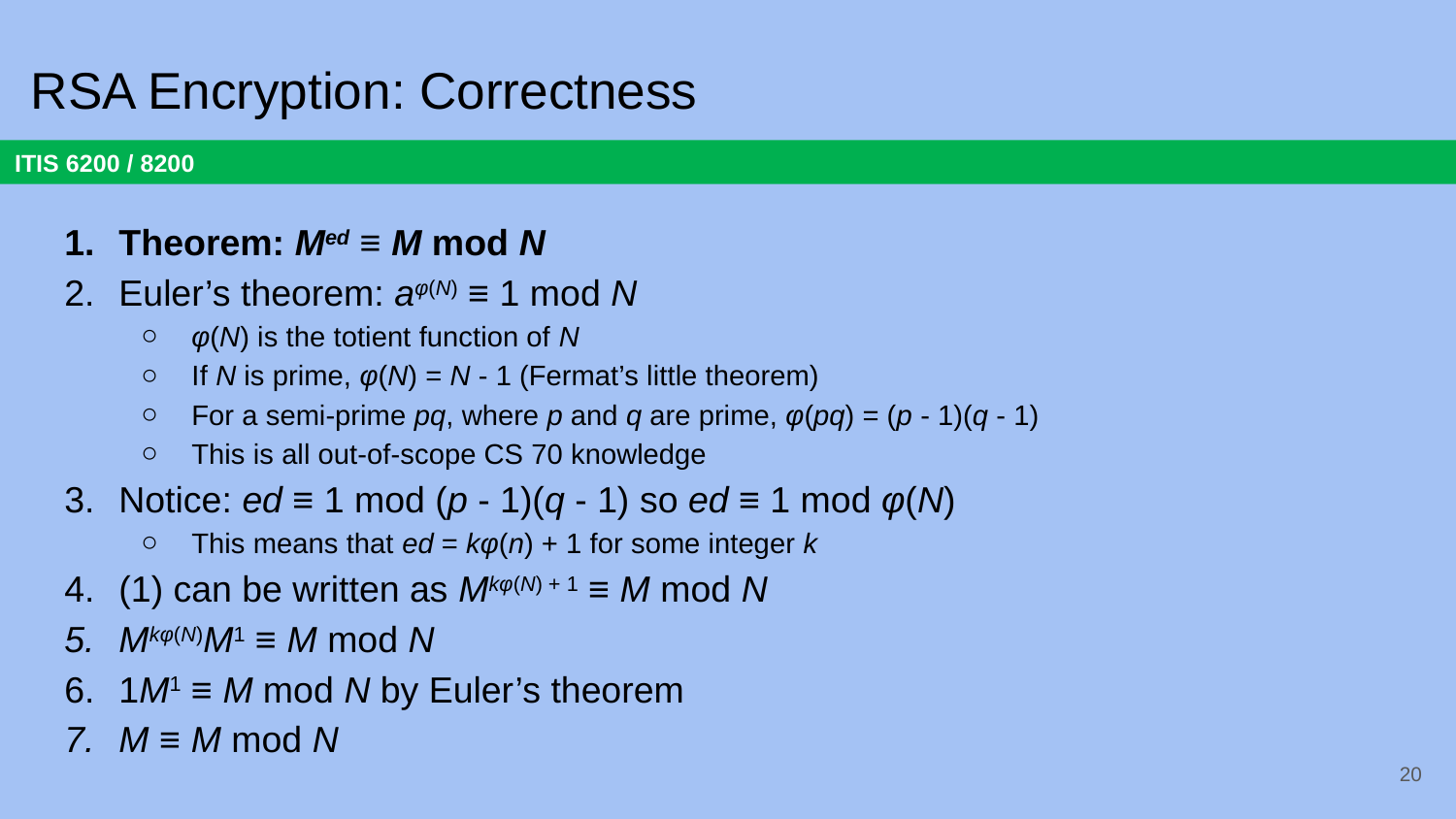

# RSA Encryption: Correctness
Theorem: Med ≡ M mod N
Euler’s theorem: aφ(N) ≡ 1 mod N
φ(N) is the totient function of N
If N is prime, φ(N) = N - 1 (Fermat’s little theorem)
For a semi-prime pq, where p and q are prime, φ(pq) = (p - 1)(q - 1)
This is all out-of-scope CS 70 knowledge
Notice: ed ≡ 1 mod (p - 1)(q - 1) so ed ≡ 1 mod φ(N)
This means that ed = kφ(n) + 1 for some integer k
(1) can be written as Mkφ(N) + 1 ≡ M mod N
Mkφ(N)M1 ≡ M mod N
1M1 ≡ M mod N by Euler’s theorem
M ≡ M mod N
20